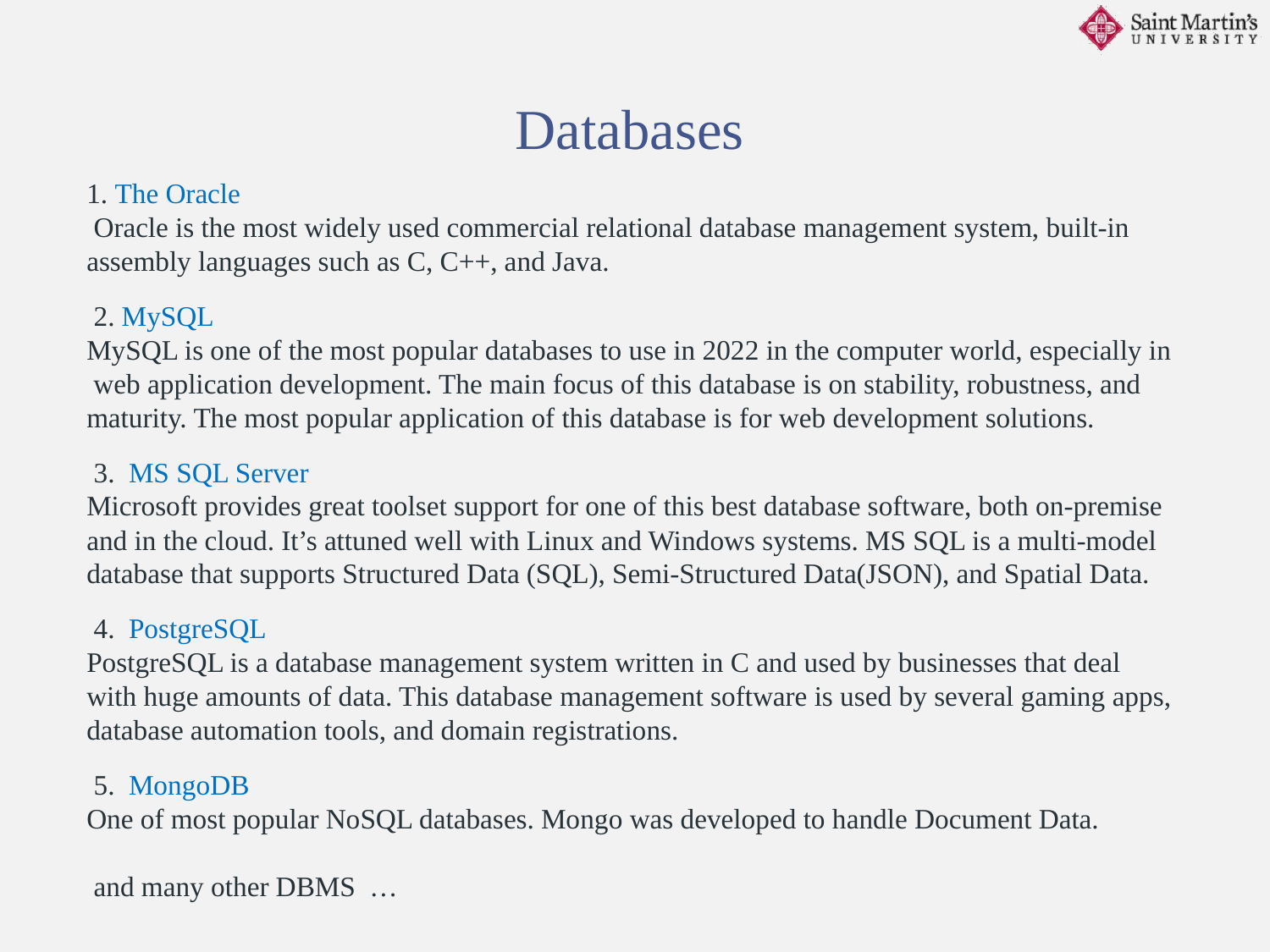

Databases
1. The Oracle
 Oracle is the most widely used commercial relational database management system, built-in assembly languages such as C, C++, and Java.
 2. MySQL
MySQL is one of the most popular databases to use in 2022 in the computer world, especially in  web application development. The main focus of this database is on stability, robustness, and maturity. The most popular application of this database is for web development solutions.
 3.  MS SQL Server
Microsoft provides great toolset support for one of this best database software, both on-premise and in the cloud. It’s attuned well with Linux and Windows systems. MS SQL is a multi-model database that supports Structured Data (SQL), Semi-Structured Data(JSON), and Spatial Data.
 4.  PostgreSQL
PostgreSQL is a database management system written in C and used by businesses that deal with huge amounts of data. This database management software is used by several gaming apps, database automation tools, and domain registrations.
 5.  MongoDB
One of most popular NoSQL databases. Mongo was developed to handle Document Data.

 and many other DBMS  …